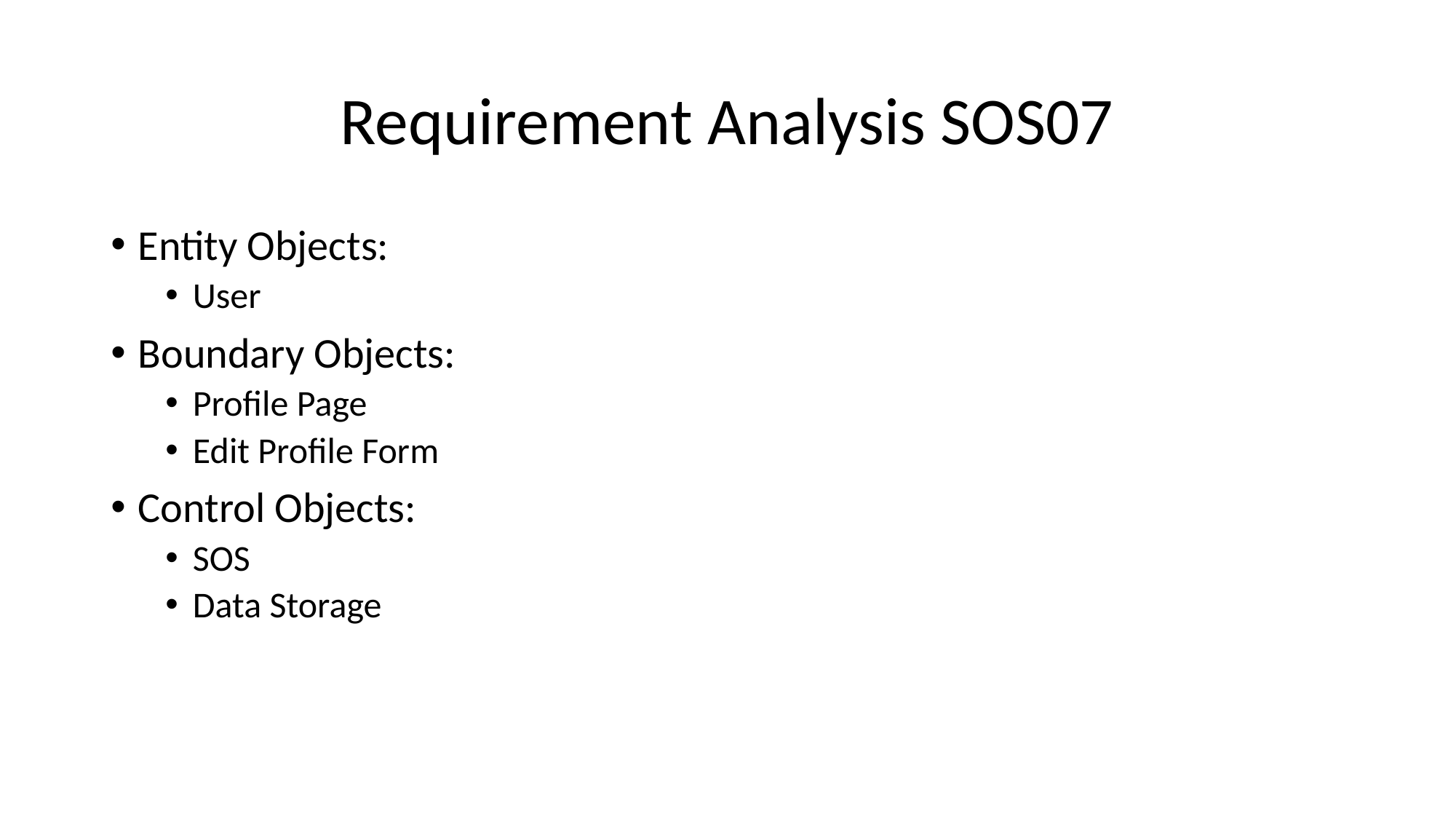

# Requirement Analysis SOS07
Entity Objects:
User
Boundary Objects:
Profile Page
Edit Profile Form
Control Objects:
SOS
Data Storage